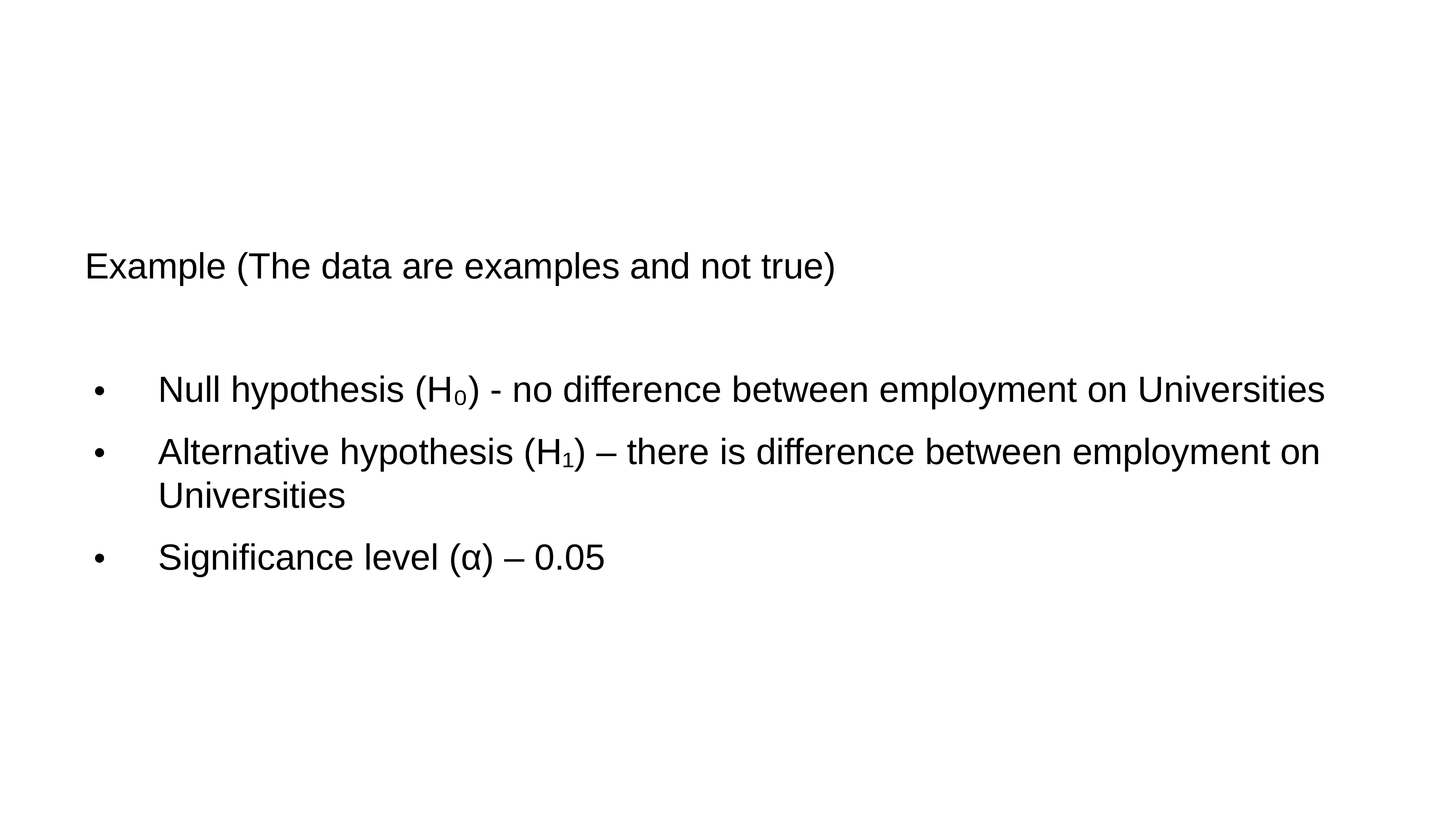

Example (The data are examples and not true)

Null hypothesis (H₀) - no difference between employment on Universities
Alternative hypothesis (H₁) – there is difference between employment on Universities
Significance level (α) – 0.05